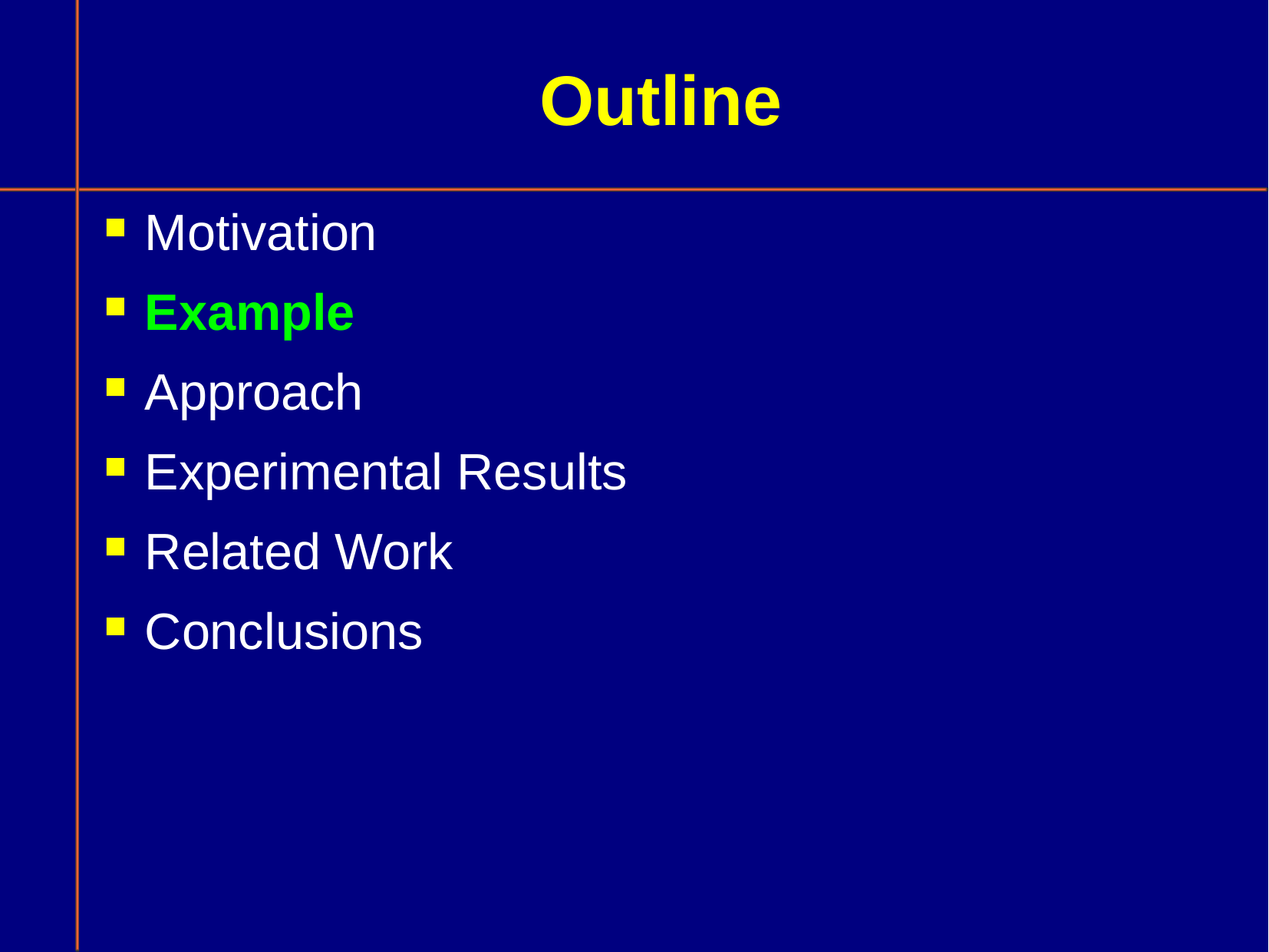

# Outline
Motivation
Example
Approach
Experimental Results
Related Work
Conclusions